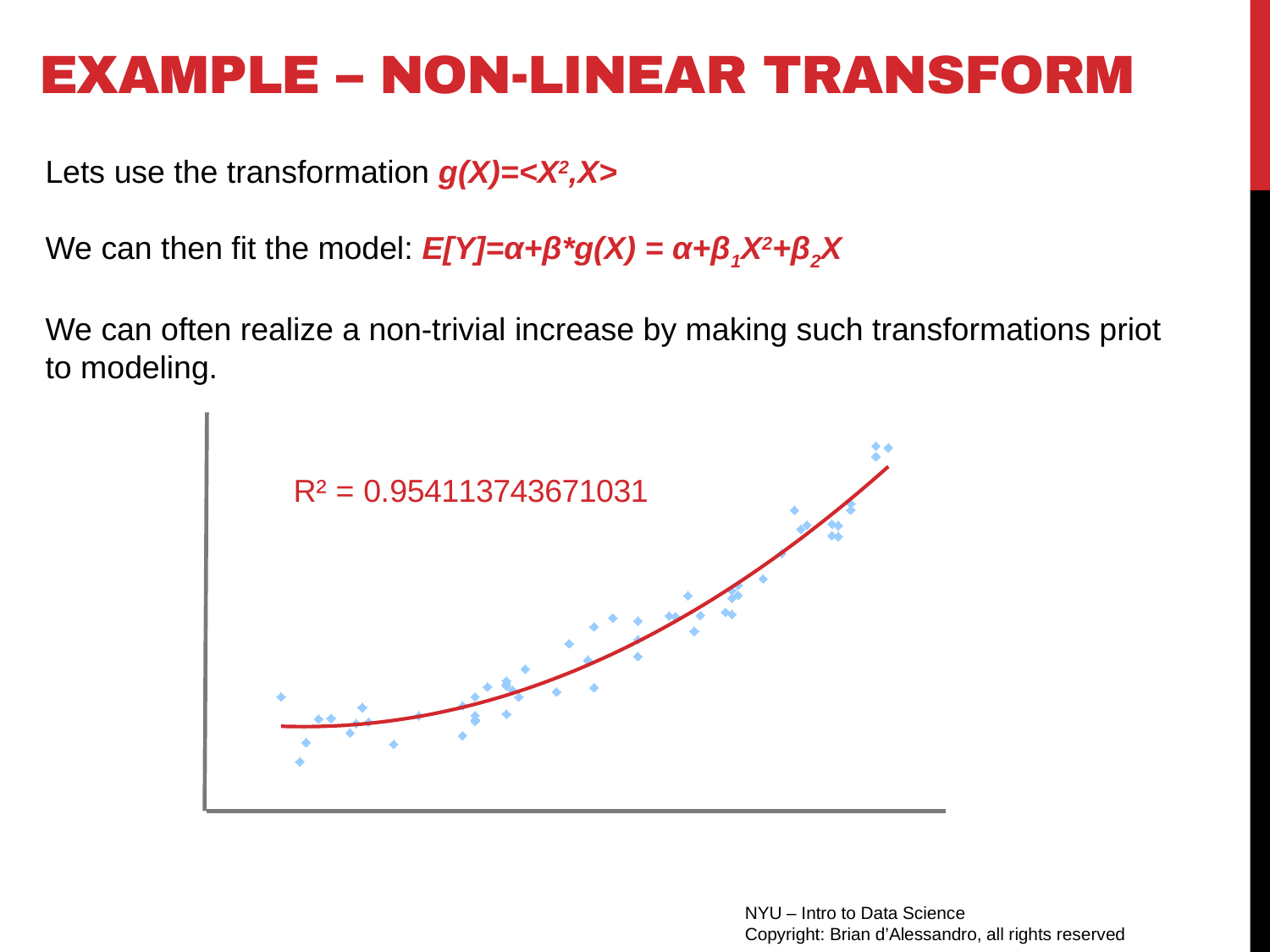

# Example – non-linear transform
Lets use the transformation g(X)=<X2,X>

We can then fit the model: E[Y]=α+β*g(X) = α+β1X2+β2X

We can often realize a non-trivial increase by making such transformations priot to modeling.

### Chart

| Category |  |
|---|---|